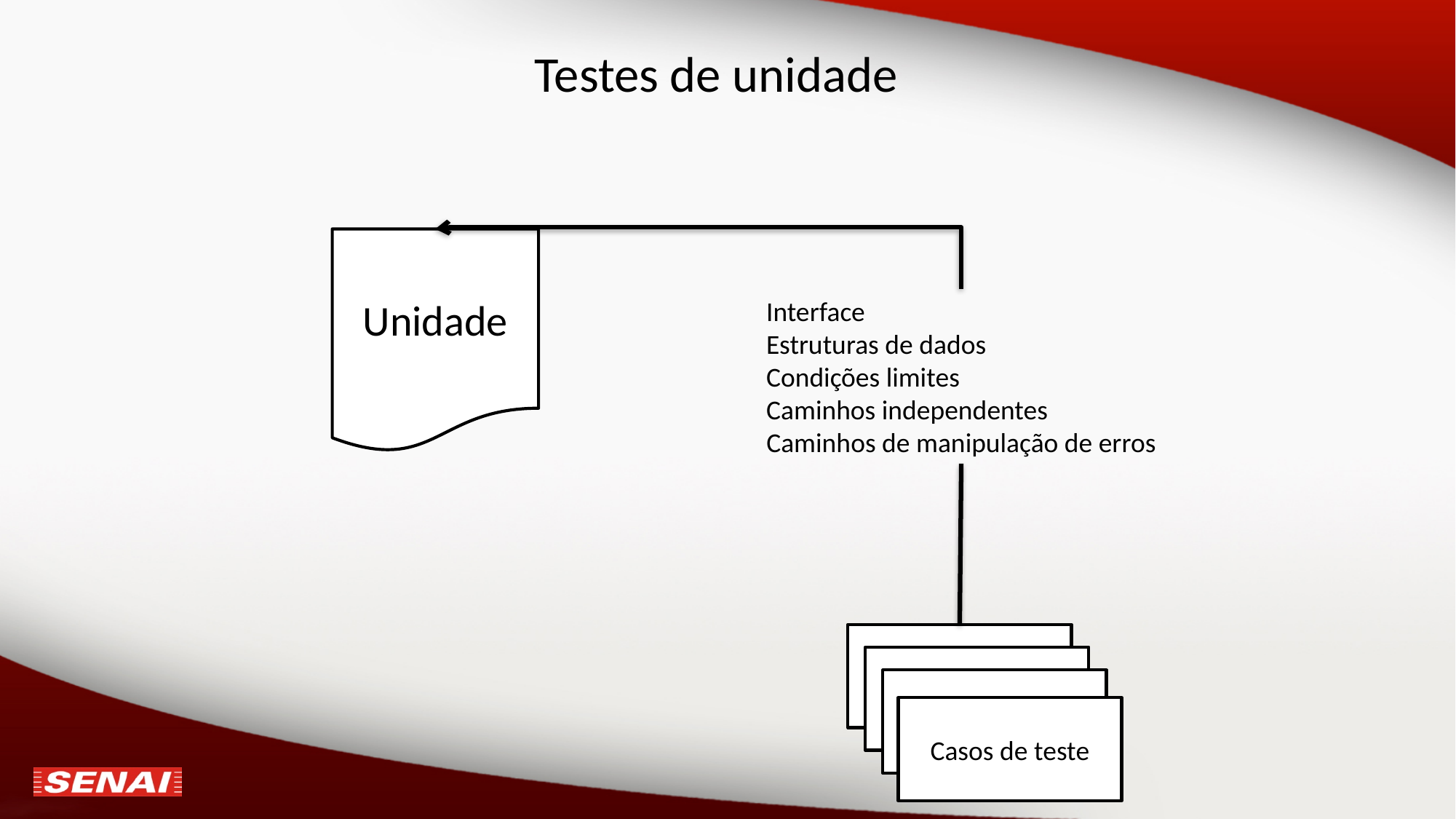

# Testes de unidade
Unidade
Interface
Estruturas de dados
Condições limites
Caminhos independentes
Caminhos de manipulação de erros

Casos de teste